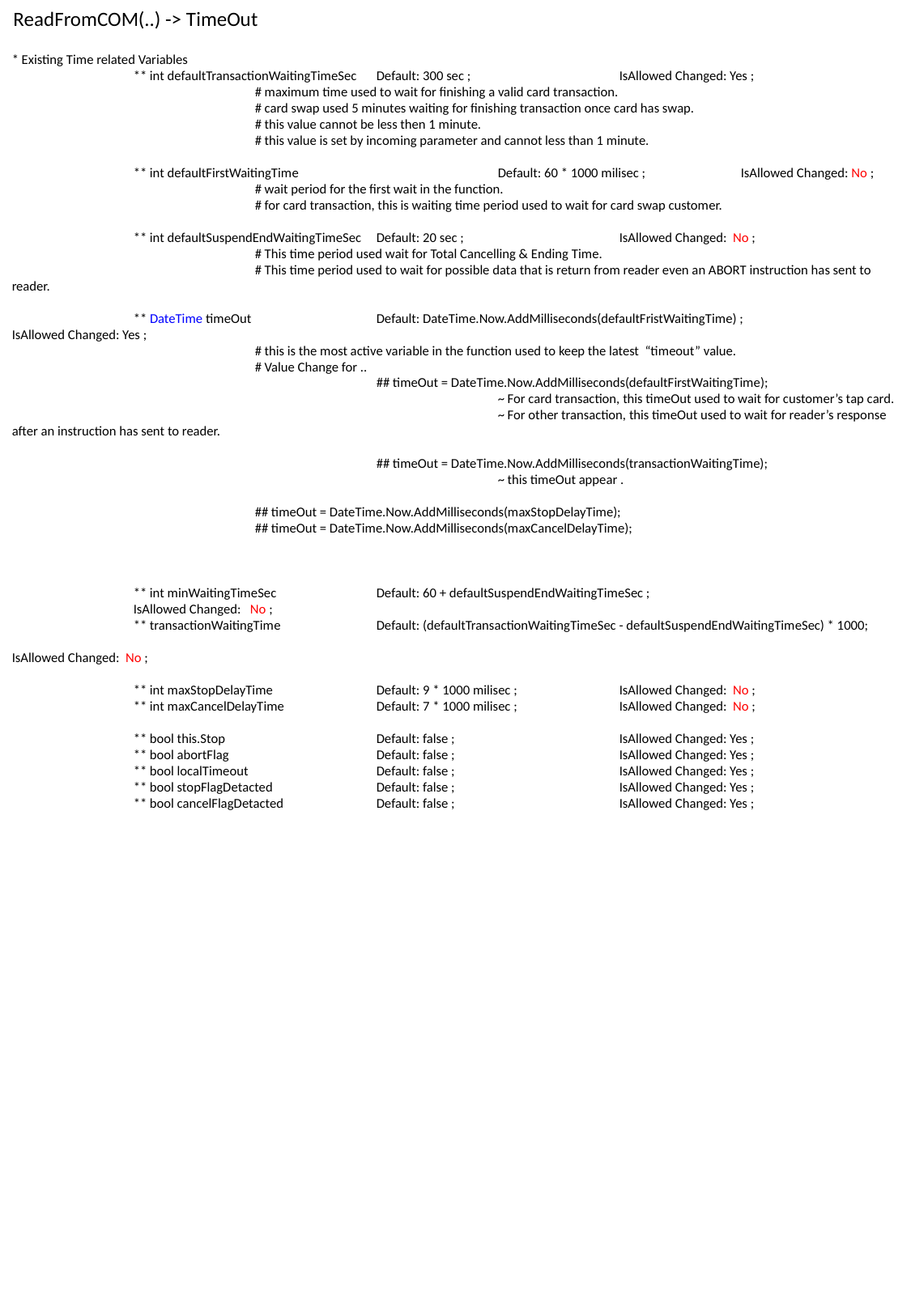

ReadFromCOM(..) -> TimeOut
* Existing Time related Variables
	** int defaultTransactionWaitingTimeSec	Default: 300 sec ; 		IsAllowed Changed: Yes ;
		# maximum time used to wait for finishing a valid card transaction.
		# card swap used 5 minutes waiting for finishing transaction once card has swap.
		# this value cannot be less then 1 minute.
		# this value is set by incoming parameter and cannot less than 1 minute.

	** int defaultFirstWaitingTime		Default: 60 * 1000 milisec ;	IsAllowed Changed: No ;
		# wait period for the first wait in the function.
		# for card transaction, this is waiting time period used to wait for card swap customer.

	** int defaultSuspendEndWaitingTimeSec	Default: 20 sec ;		IsAllowed Changed:  No ;
		# This time period used wait for Total Cancelling & Ending Time.
		# This time period used to wait for possible data that is return from reader even an ABORT instruction has sent to reader.

	** DateTime timeOut		Default: DateTime.Now.AddMilliseconds(defaultFristWaitingTime) ; 	IsAllowed Changed: Yes ;
		# this is the most active variable in the function used to keep the latest  “timeout” value.
		# Value Change for ..
			## timeOut = DateTime.Now.AddMilliseconds(defaultFirstWaitingTime);
				~ For card transaction, this timeOut used to wait for customer’s tap card.
				~ For other transaction, this timeOut used to wait for reader’s response after an instruction has sent to reader.

			## timeOut = DateTime.Now.AddMilliseconds(transactionWaitingTime);
				~ this timeOut appear .

	## timeOut = DateTime.Now.AddMilliseconds(maxStopDelayTime);
	## timeOut = DateTime.Now.AddMilliseconds(maxCancelDelayTime);

	** int minWaitingTimeSec	Default: 60 + defaultSuspendEndWaitingTimeSec ; 			IsAllowed Changed:   No ;
	** transactionWaitingTime	Default: (defaultTransactionWaitingTimeSec - defaultSuspendEndWaitingTimeSec) * 1000;
							IsAllowed Changed:  No ;

	** int maxStopDelayTime	Default: 9 * 1000 milisec ; 	IsAllowed Changed:  No ;
	** int maxCancelDelayTime	Default: 7 * 1000 milisec ; 	IsAllowed Changed:  No ;

	** bool this.Stop		Default: false ;		IsAllowed Changed: Yes ;
	** bool abortFlag 		Default: false ;		IsAllowed Changed: Yes ;
	** bool localTimeout		Default: false ;		IsAllowed Changed: Yes ;
	** bool stopFlagDetacted	Default: false ; 		IsAllowed Changed: Yes ;
	** bool cancelFlagDetacted	Default: false ; 		IsAllowed Changed: Yes ;